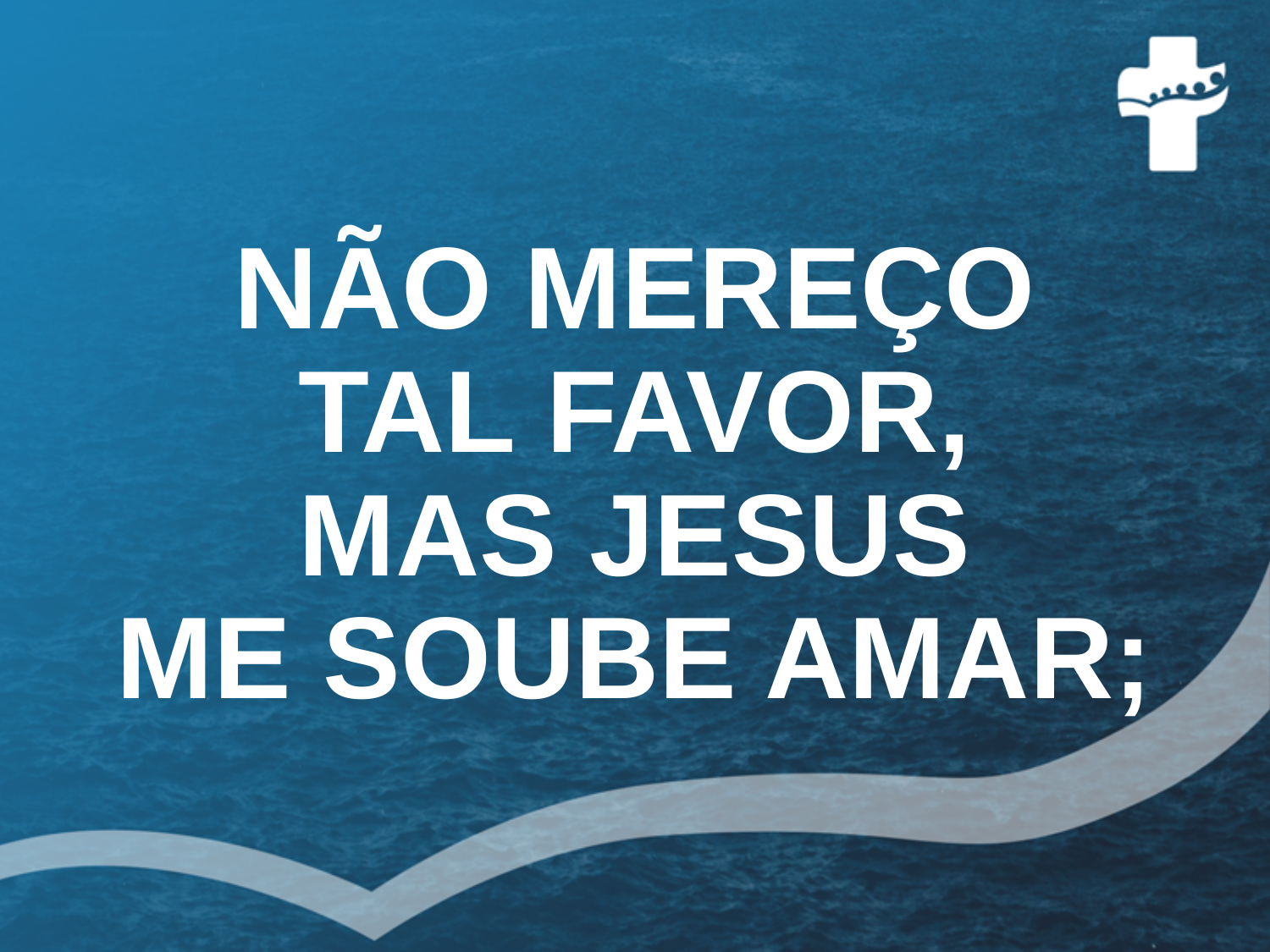

# NÃO MEREÇO TAL FAVOR, MAS JESUS ME SOUBE AMAR;